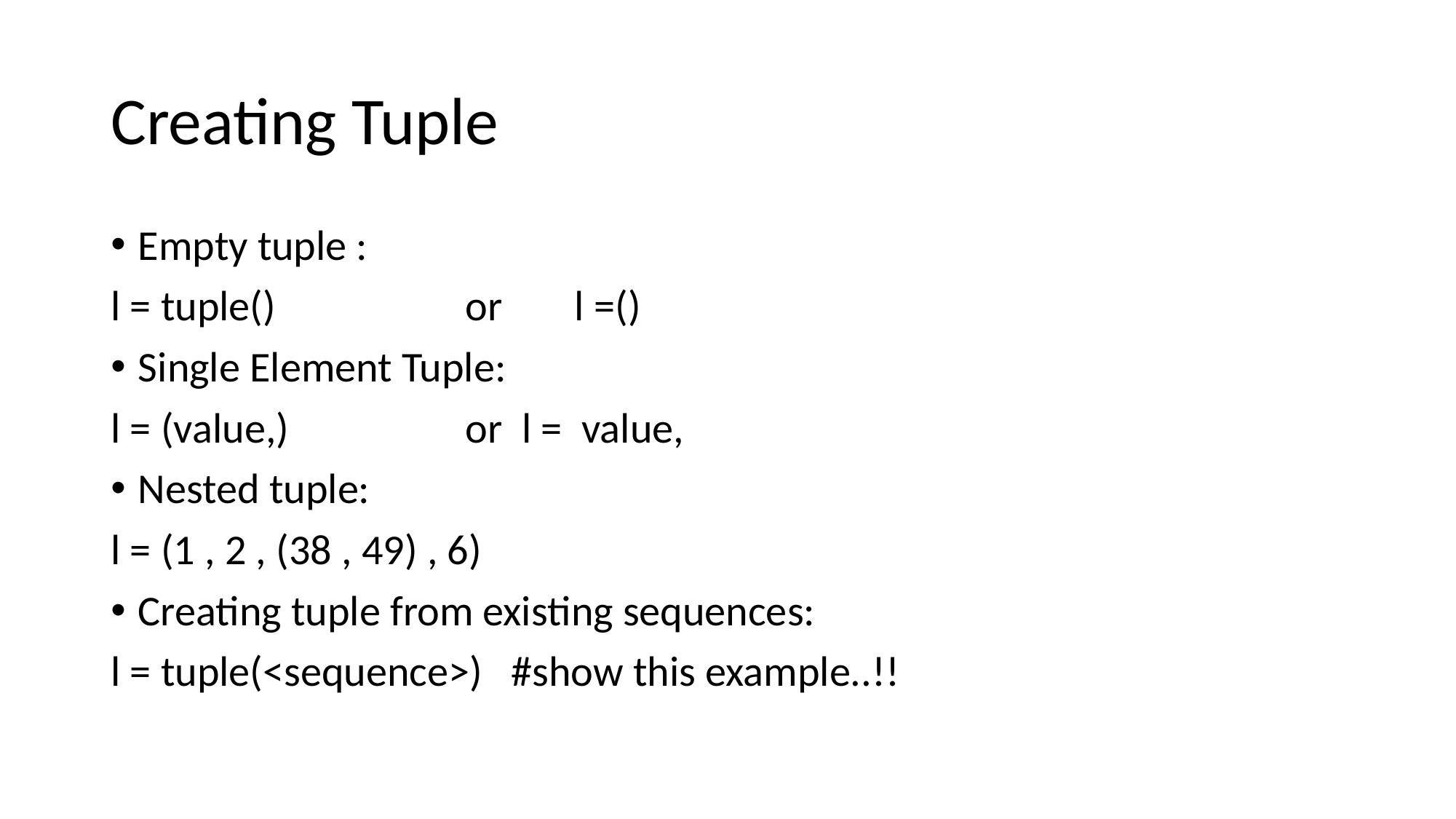

# Creating Tuple
Empty tuple :
l = tuple()		or	l =()
Single Element Tuple:
l = (value,)		or  l =  value,
Nested tuple:
l = (1 , 2 , (38 , 49) , 6)
Creating tuple from existing sequences:
l = tuple(<sequence>)   #show this example..!!